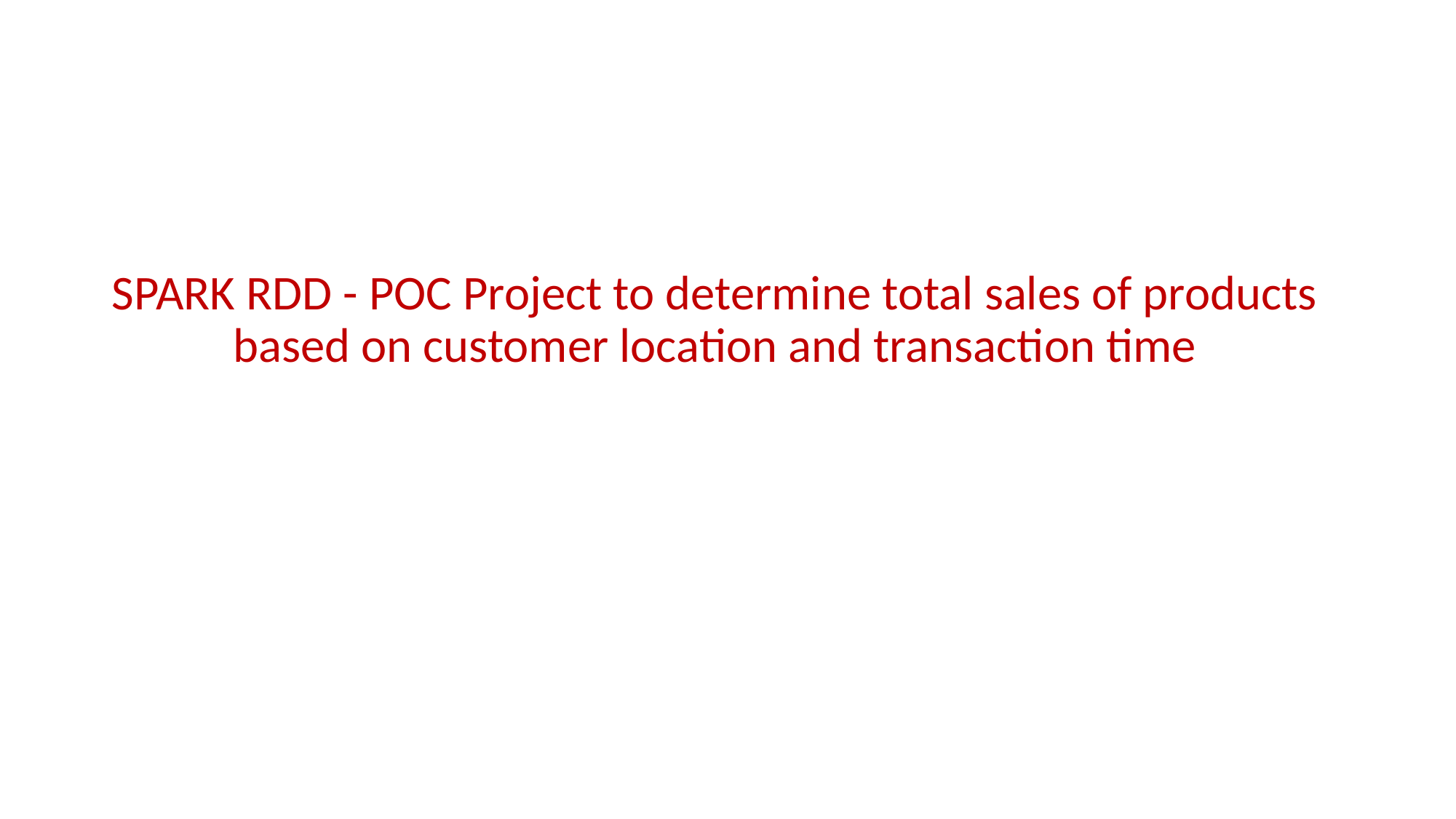

# SPARK RDD - POC Project to determine total sales of products based on customer location and transaction time